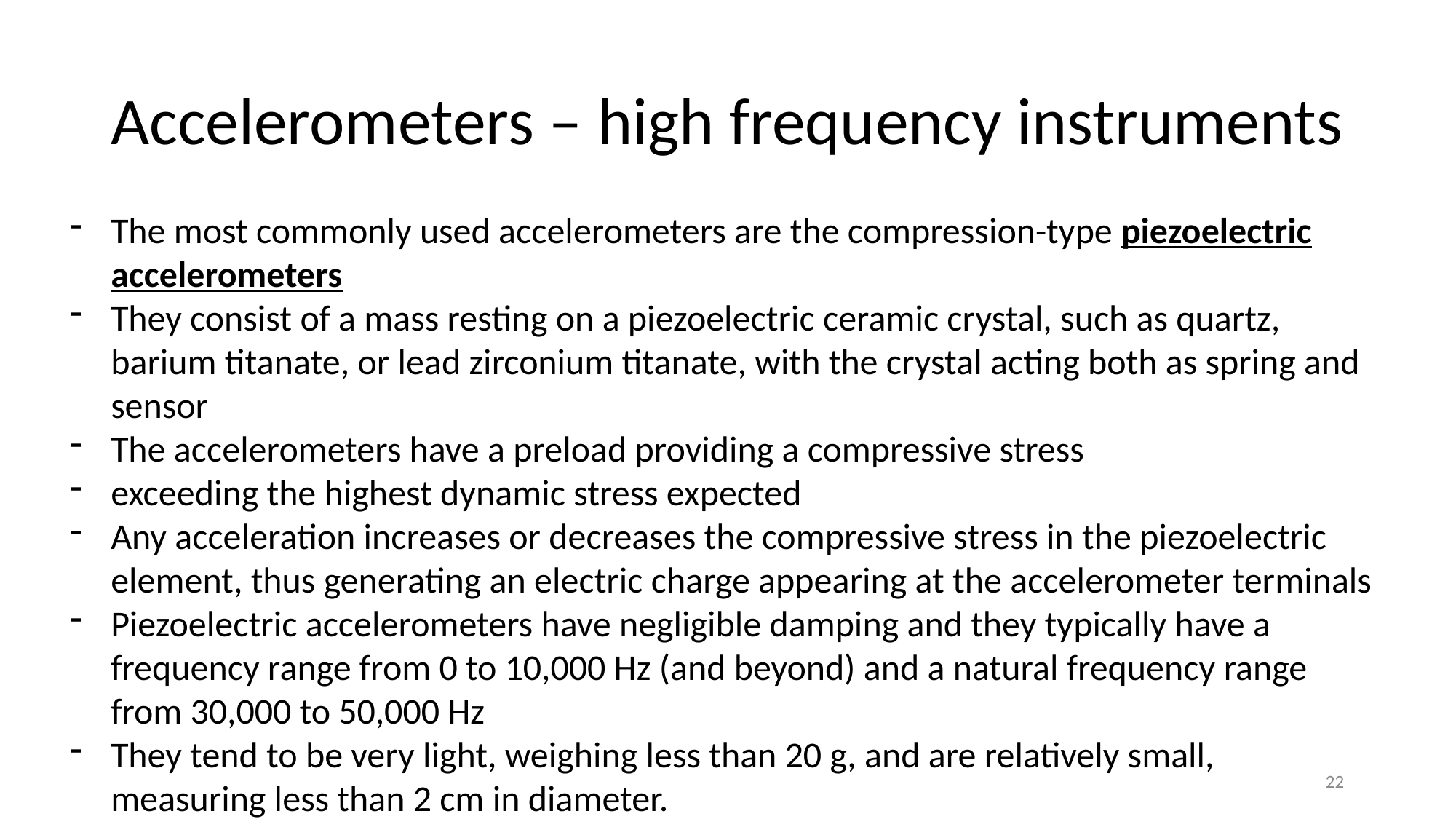

# Accelerometers – high frequency instruments
The most commonly used accelerometers are the compression-type piezoelectric accelerometers
They consist of a mass resting on a piezoelectric ceramic crystal, such as quartz, barium titanate, or lead zirconium titanate, with the crystal acting both as spring and sensor
The accelerometers have a preload providing a compressive stress
exceeding the highest dynamic stress expected
Any acceleration increases or decreases the compressive stress in the piezoelectric element, thus generating an electric charge appearing at the accelerometer terminals
Piezoelectric accelerometers have negligible damping and they typically have a frequency range from 0 to 10,000 Hz (and beyond) and a natural frequency range from 30,000 to 50,000 Hz
They tend to be very light, weighing less than 20 g, and are relatively small, measuring less than 2 cm in diameter.
22